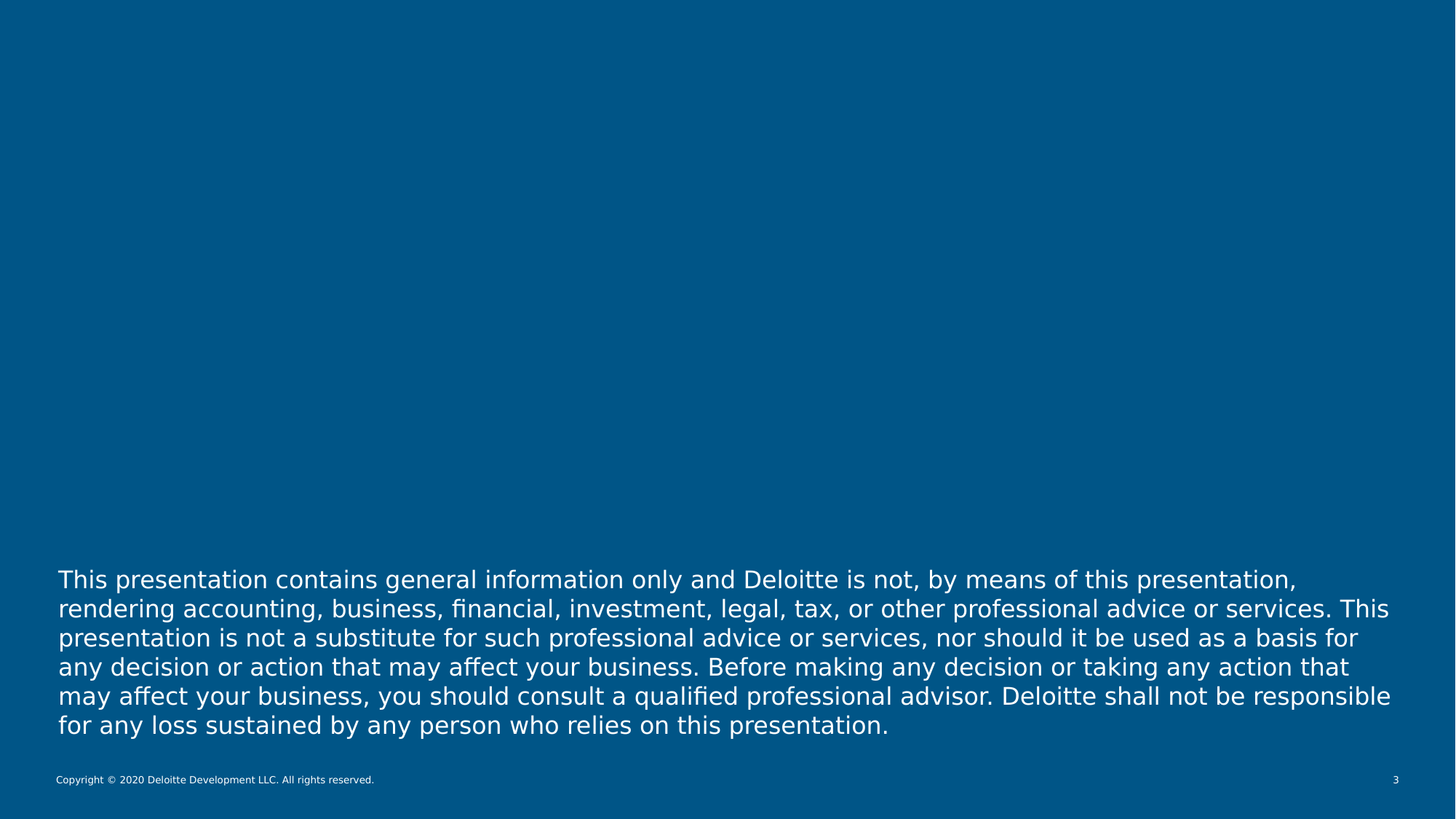

This presentation contains general information only and Deloitte is not, by means of this presentation, rendering accounting, business, financial, investment, legal, tax, or other professional advice or services. This presentation is not a substitute for such professional advice or services, nor should it be used as a basis for any decision or action that may affect your business. Before making any decision or taking any action that may affect your business, you should consult a qualified professional advisor. Deloitte shall not be responsible for any loss sustained by any person who relies on this presentation.